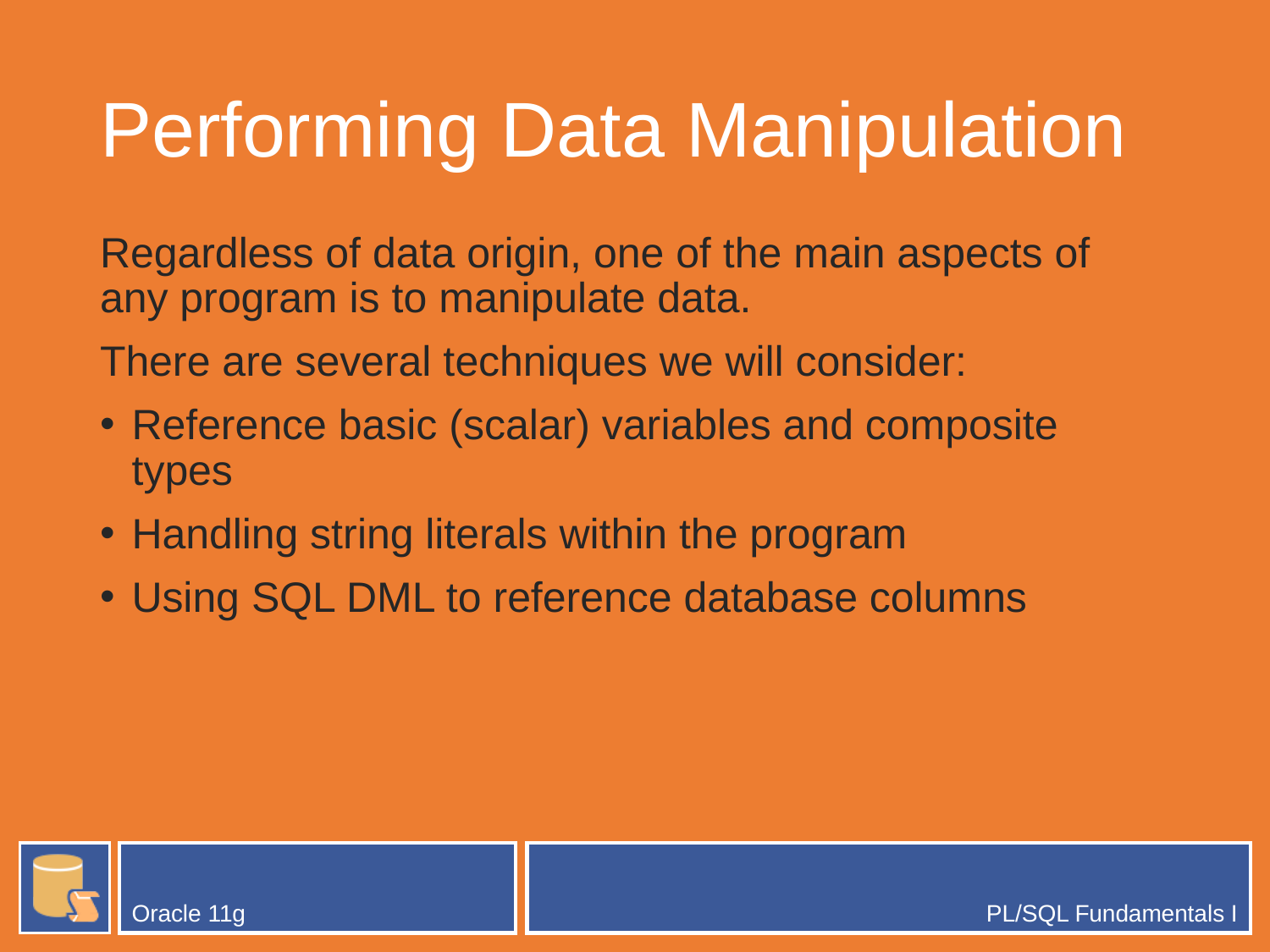

# Performing Data Manipulation
Regardless of data origin, one of the main aspects of any program is to manipulate data.
There are several techniques we will consider:
Reference basic (scalar) variables and composite types
Handling string literals within the program
Using SQL DML to reference database columns